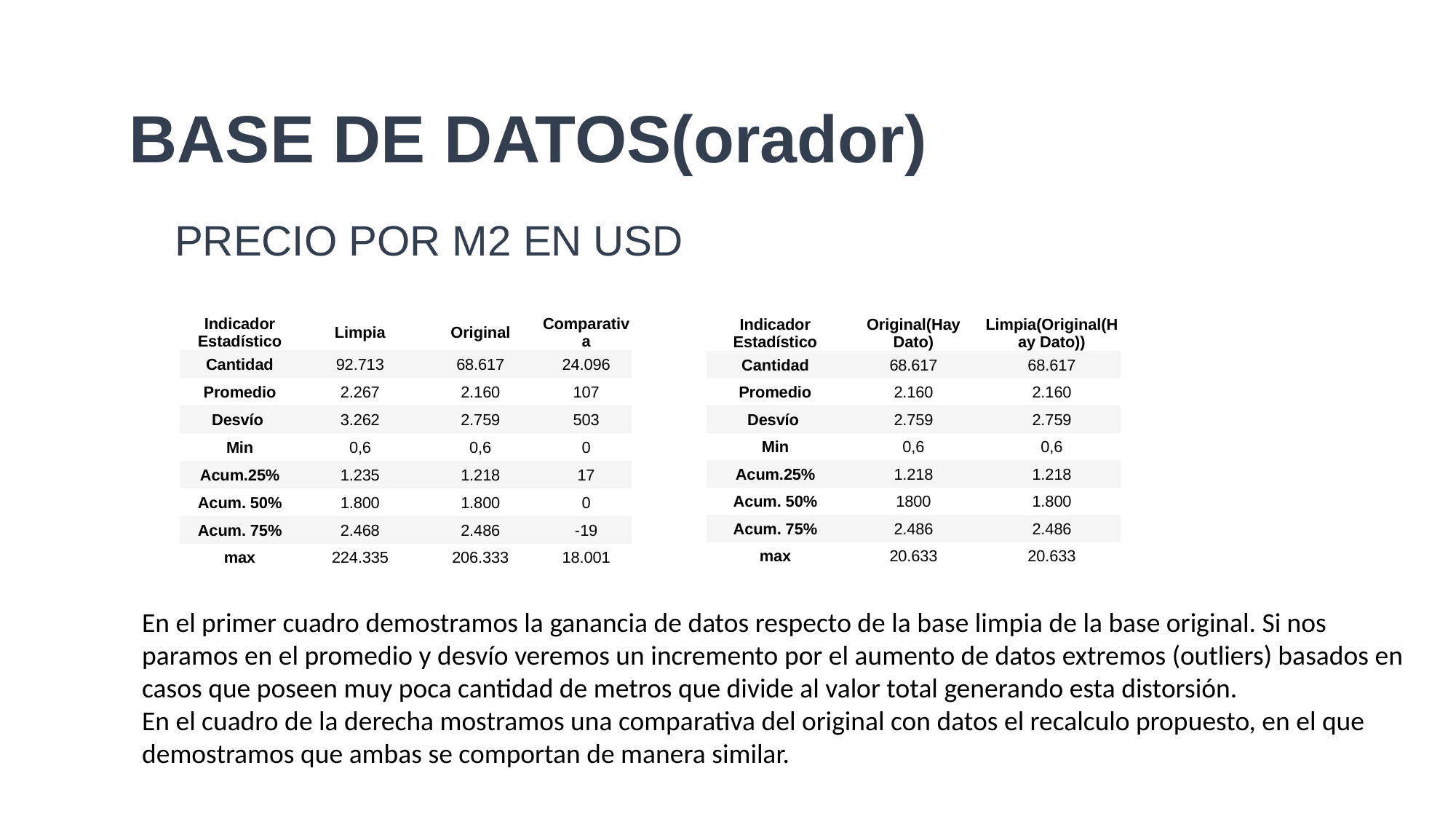

BASE DE DATOS(orador)
PRECIO POR M2 EN USD
| Indicador Estadístico | Limpia | Original | Comparativa |
| --- | --- | --- | --- |
| Cantidad | 92.713 | 68.617 | 24.096 |
| Promedio | 2.267 | 2.160 | 107 |
| Desvío | 3.262 | 2.759 | 503 |
| Min | 0,6 | 0,6 | 0 |
| Acum.25% | 1.235 | 1.218 | 17 |
| Acum. 50% | 1.800 | 1.800 | 0 |
| Acum. 75% | 2.468 | 2.486 | -19 |
| max | 224.335 | 206.333 | 18.001 |
| Indicador Estadístico | Original(Hay Dato) | Limpia(Original(Hay Dato)) |
| --- | --- | --- |
| Cantidad | 68.617 | 68.617 |
| Promedio | 2.160 | 2.160 |
| Desvío | 2.759 | 2.759 |
| Min | 0,6 | 0,6 |
| Acum.25% | 1.218 | 1.218 |
| Acum. 50% | 1800 | 1.800 |
| Acum. 75% | 2.486 | 2.486 |
| max | 20.633 | 20.633 |
En el primer cuadro demostramos la ganancia de datos respecto de la base limpia de la base original. Si nos paramos en el promedio y desvío veremos un incremento por el aumento de datos extremos (outliers) basados en casos que poseen muy poca cantidad de metros que divide al valor total generando esta distorsión.
En el cuadro de la derecha mostramos una comparativa del original con datos el recalculo propuesto, en el que demostramos que ambas se comportan de manera similar.